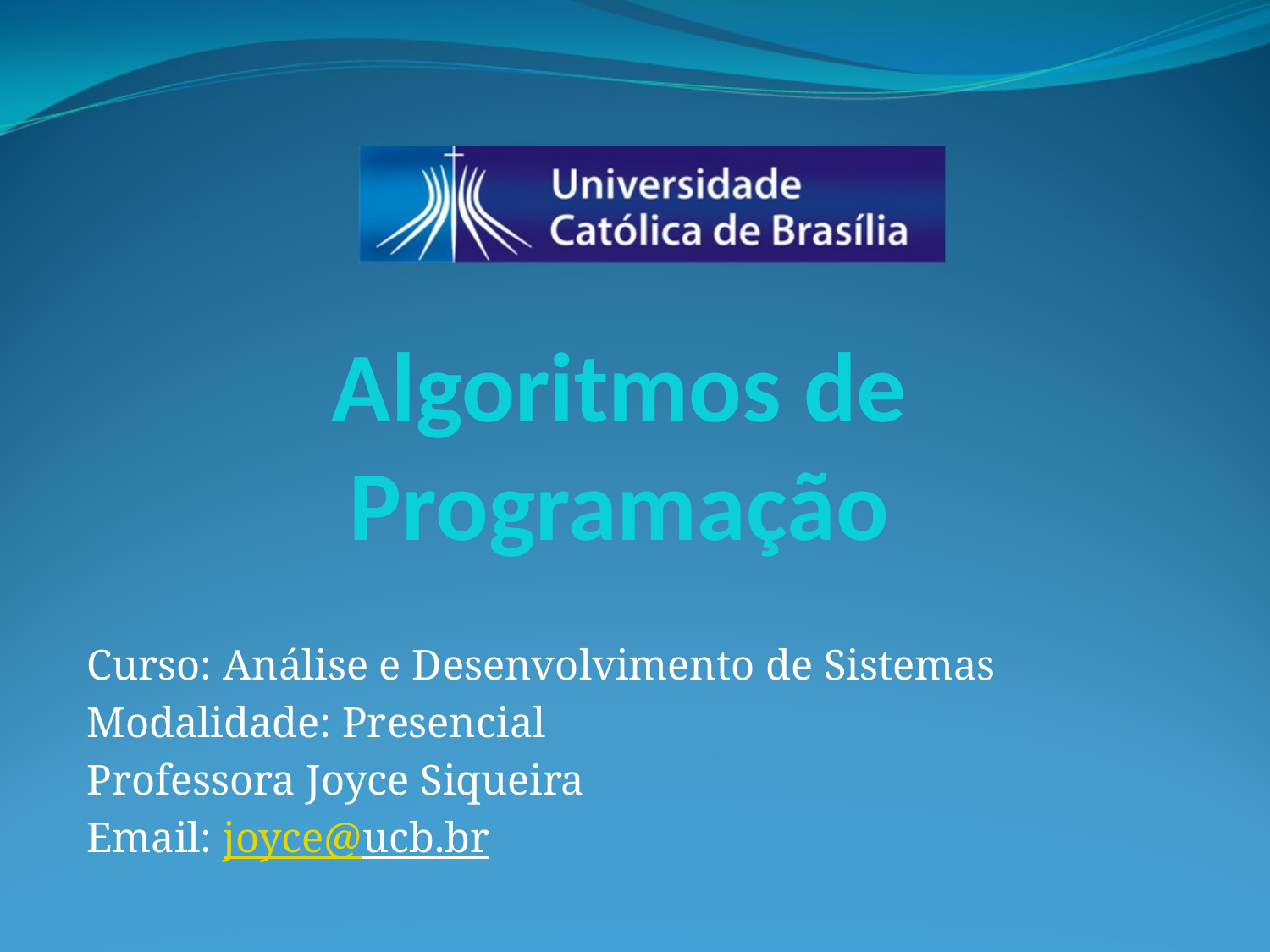

# Algoritmos de Programação
Curso: Análise e Desenvolvimento de Sistemas
Modalidade: Presencial
Professora Joyce Siqueira
Email: joyce@ucb.br